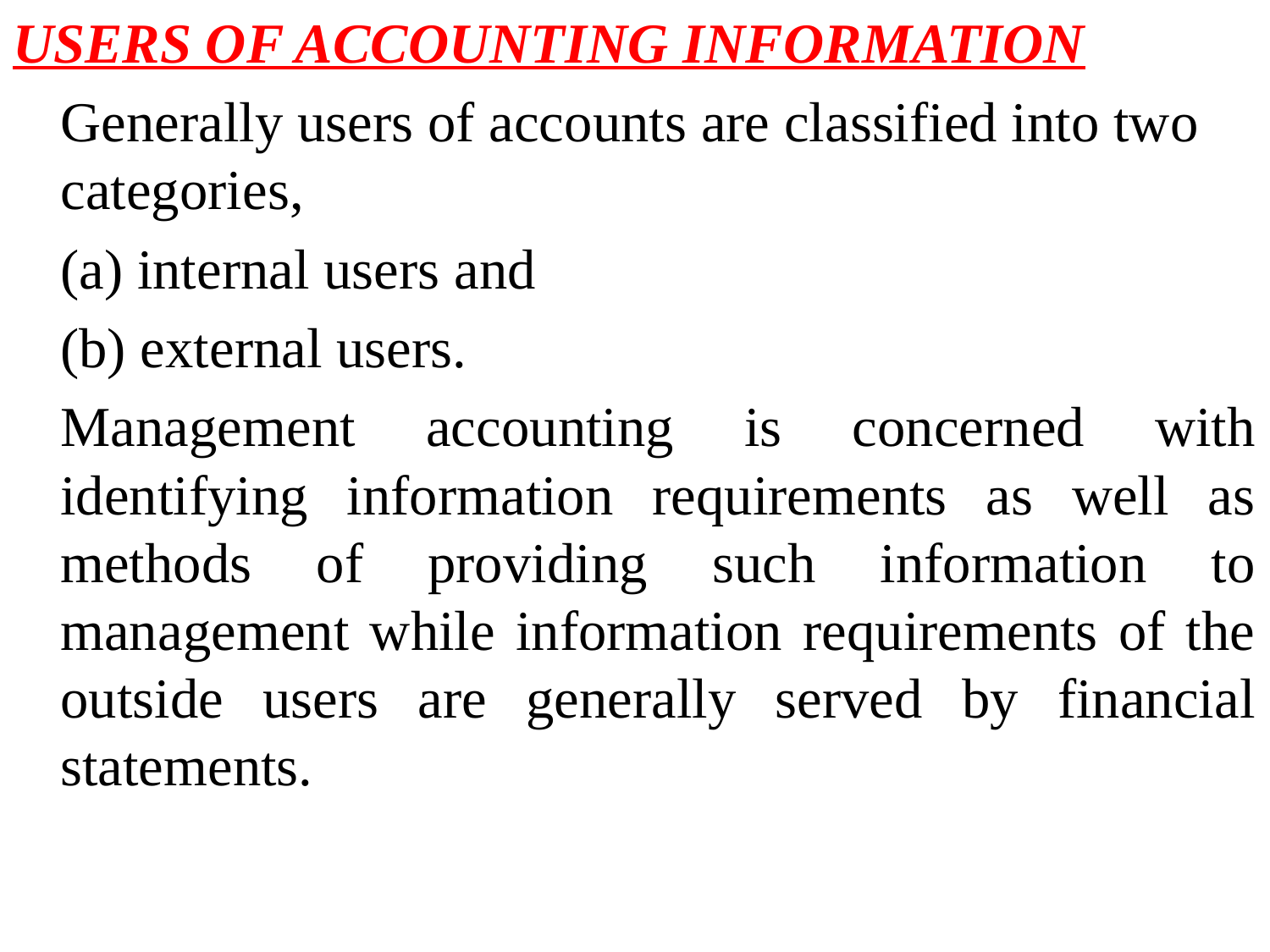

USERS OF ACCOUNTING INFORMATION
	Generally users of accounts are classified into two categories,
	(a) internal users and
	(b) external users.
	Management accounting is concerned with identifying information requirements as well as methods of providing such information to management while information requirements of the outside users are generally served by financial statements.